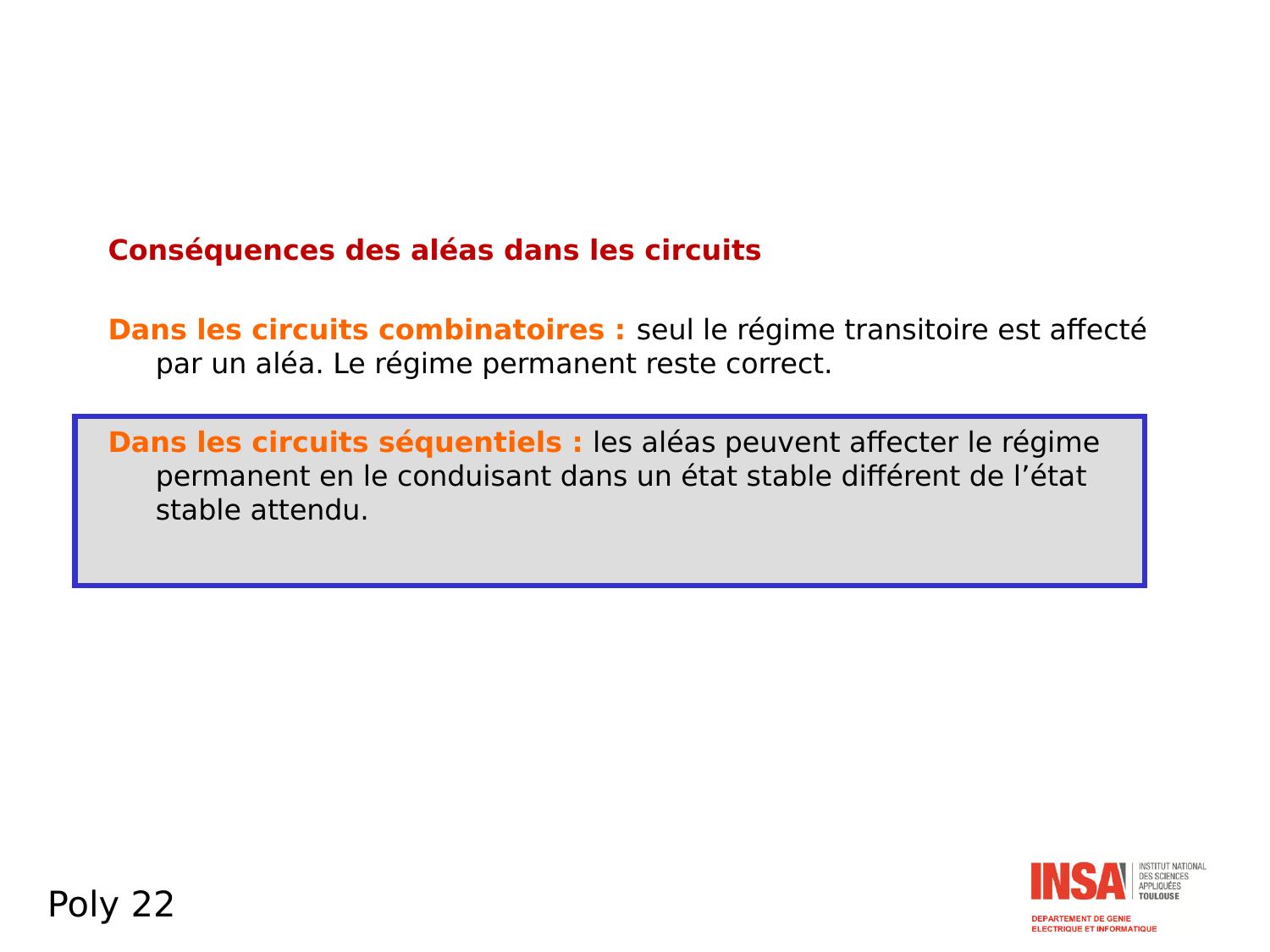

Conséquences des aléas dans les circuits

Dans les circuits combinatoires : seul le régime transitoire est affecté par un aléa. Le régime permanent reste correct.

Dans les circuits séquentiels : les aléas peuvent affecter le régime permanent en le conduisant dans un état stable différent de l’état stable attendu.

Poly 22